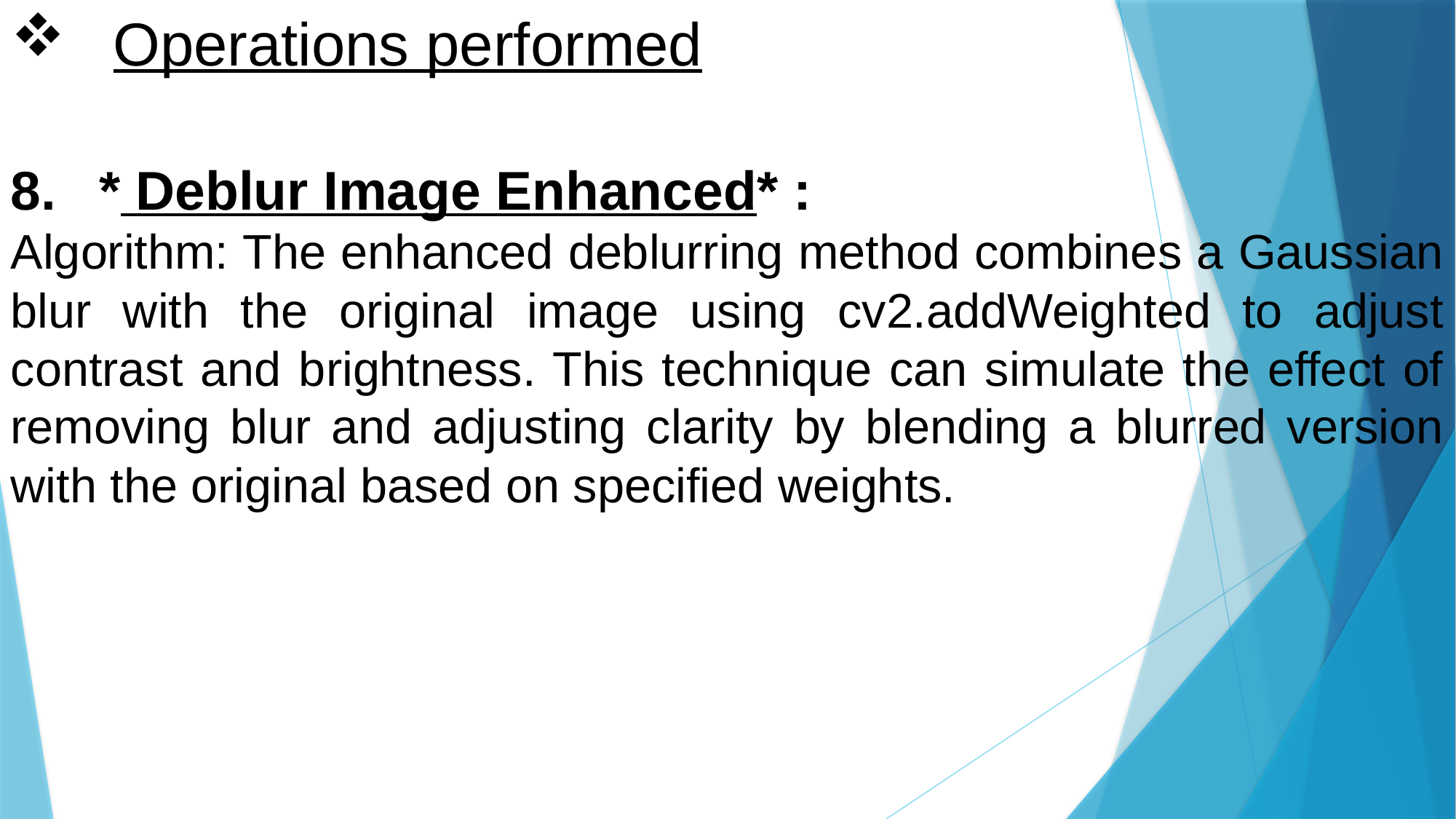

# Operations performed
* Deblur Image Enhanced* :
Algorithm: The enhanced deblurring method combines a Gaussian blur with the original image using cv2.addWeighted to adjust contrast and brightness. This technique can simulate the effect of removing blur and adjusting clarity by blending a blurred version with the original based on specified weights.